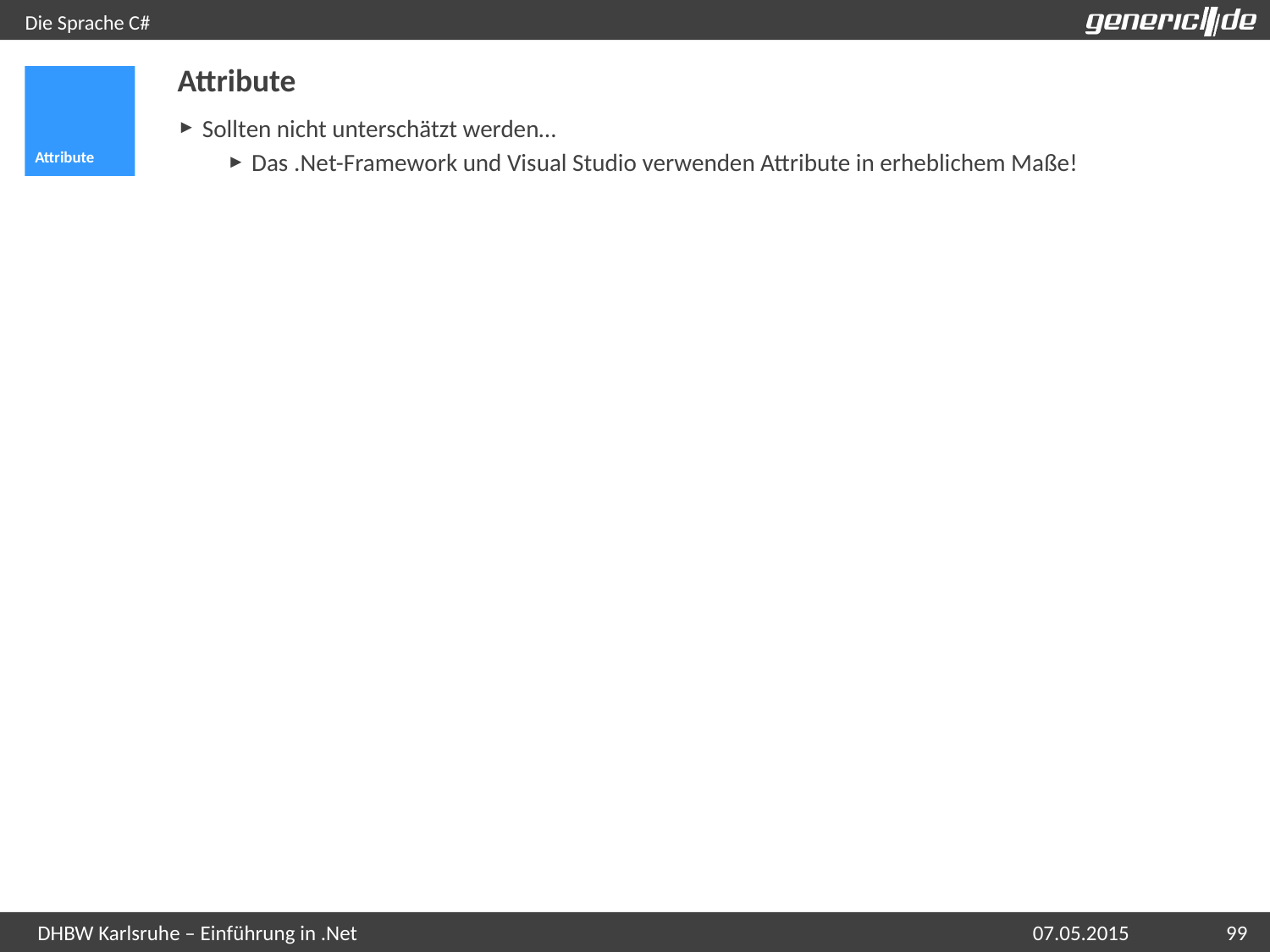

# Die Sprache C#
Attribute
Attribute
Sollten nicht unterschätzt werden…
Das .Net-Framework und Visual Studio verwenden Attribute in erheblichem Maße!
07.05.2015
99
DHBW Karlsruhe – Einführung in .Net